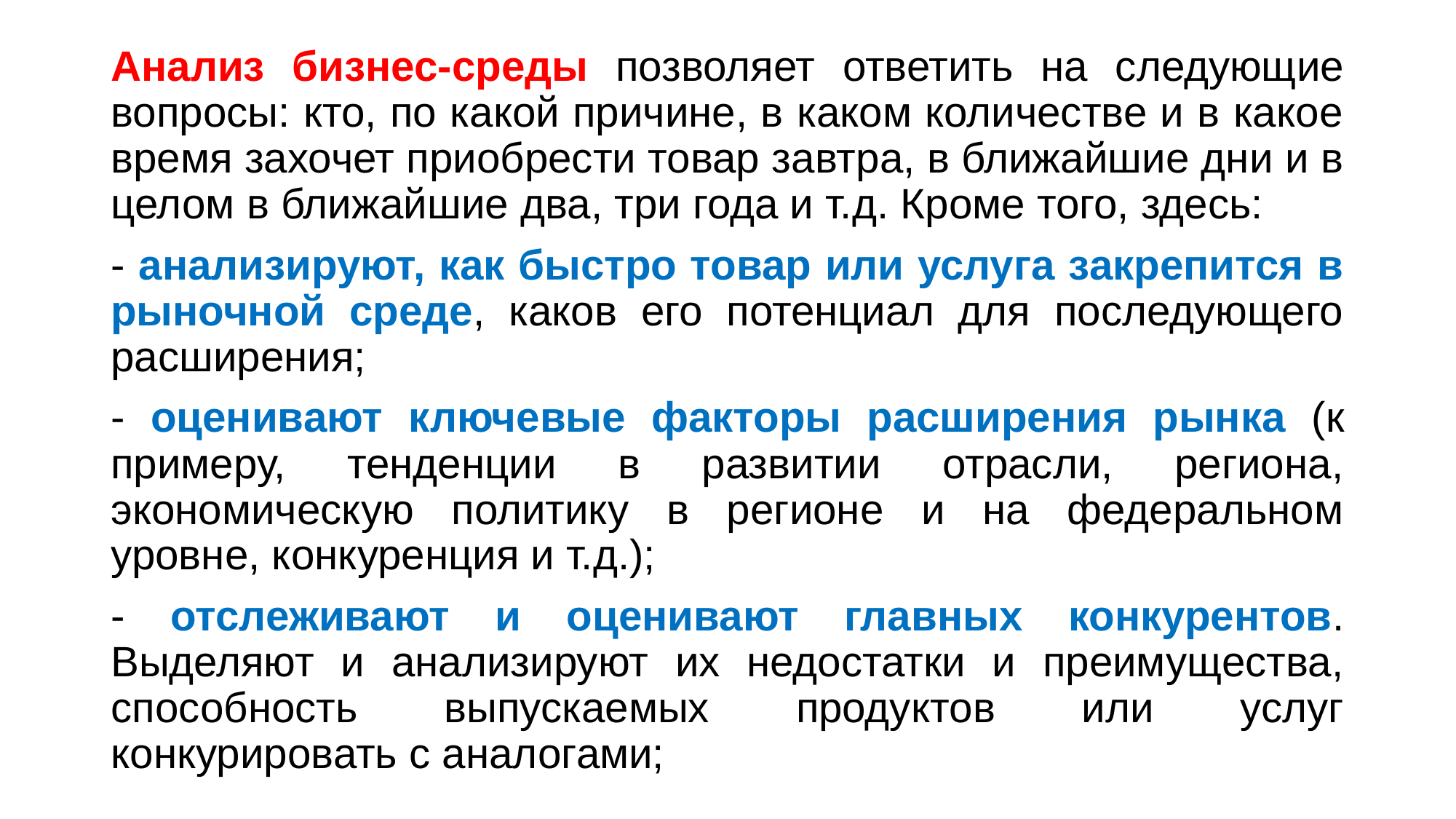

Анализ бизнес-среды позволяет ответить на следующие вопросы: кто, по какой причине, в каком количестве и в какое время захочет приобрести товар завтра, в ближайшие дни и в целом в ближайшие два, три года и т.д. Кроме того, здесь:
- анализируют, как быстро товар или услуга закрепится в рыночной среде, каков его потенциал для последующего расширения;
- оценивают ключевые факторы расширения рынка (к примеру, тенденции в развитии отрасли, региона, экономическую политику в регионе и на федеральном уровне, конкуренция и т.д.);
- отслеживают и оценивают главных конкурентов. Выделяют и анализируют их недостатки и преимущества, способность выпускаемых продуктов или услуг конкурировать с аналогами;